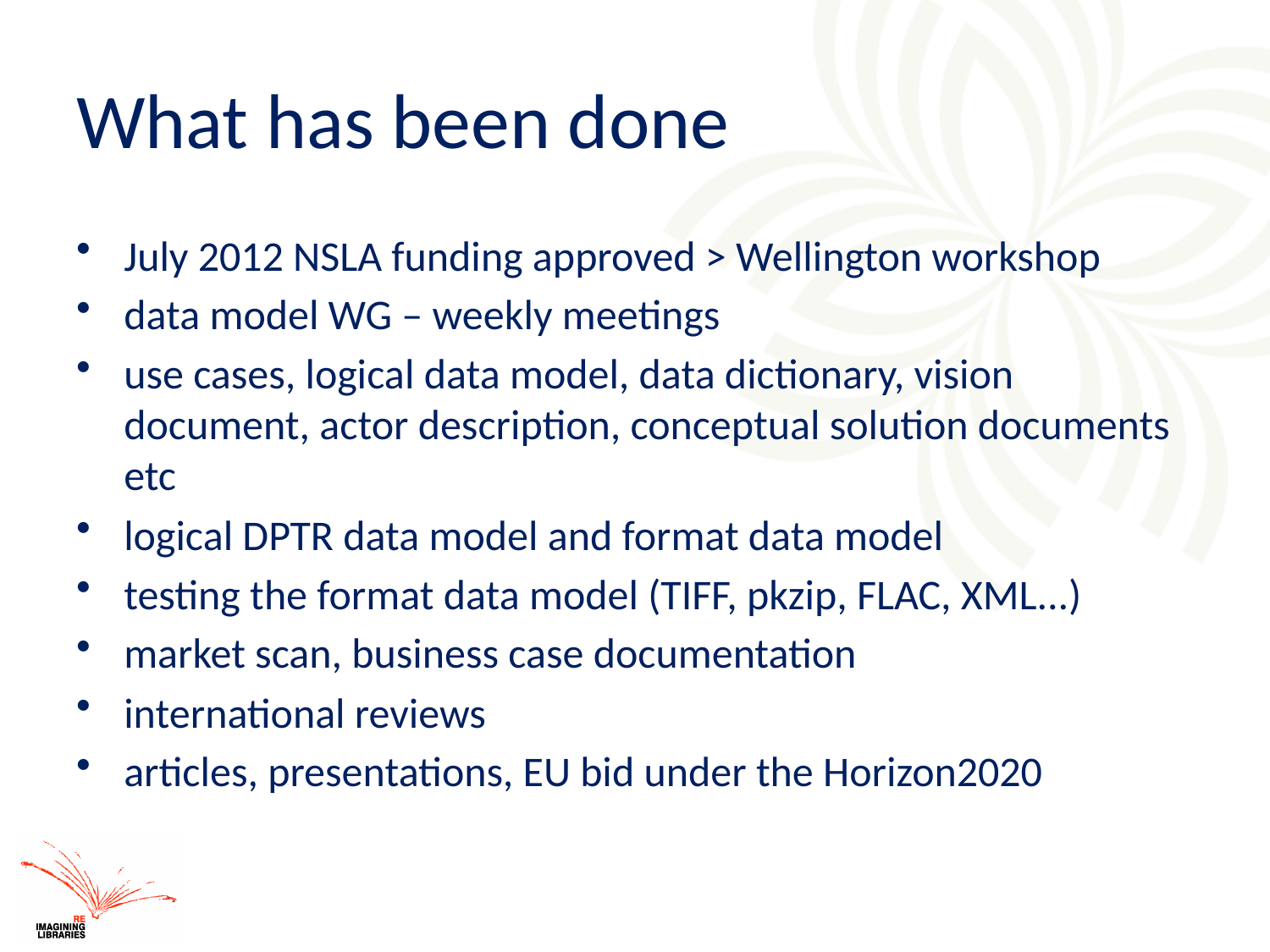

# What has been done
July 2012 NSLA funding approved > Wellington workshop
data model WG – weekly meetings
use cases, logical data model, data dictionary, vision document, actor description, conceptual solution documents etc
logical DPTR data model and format data model
testing the format data model (TIFF, pkzip, FLAC, XML...)
market scan, business case documentation
international reviews
articles, presentations, EU bid under the Horizon2020